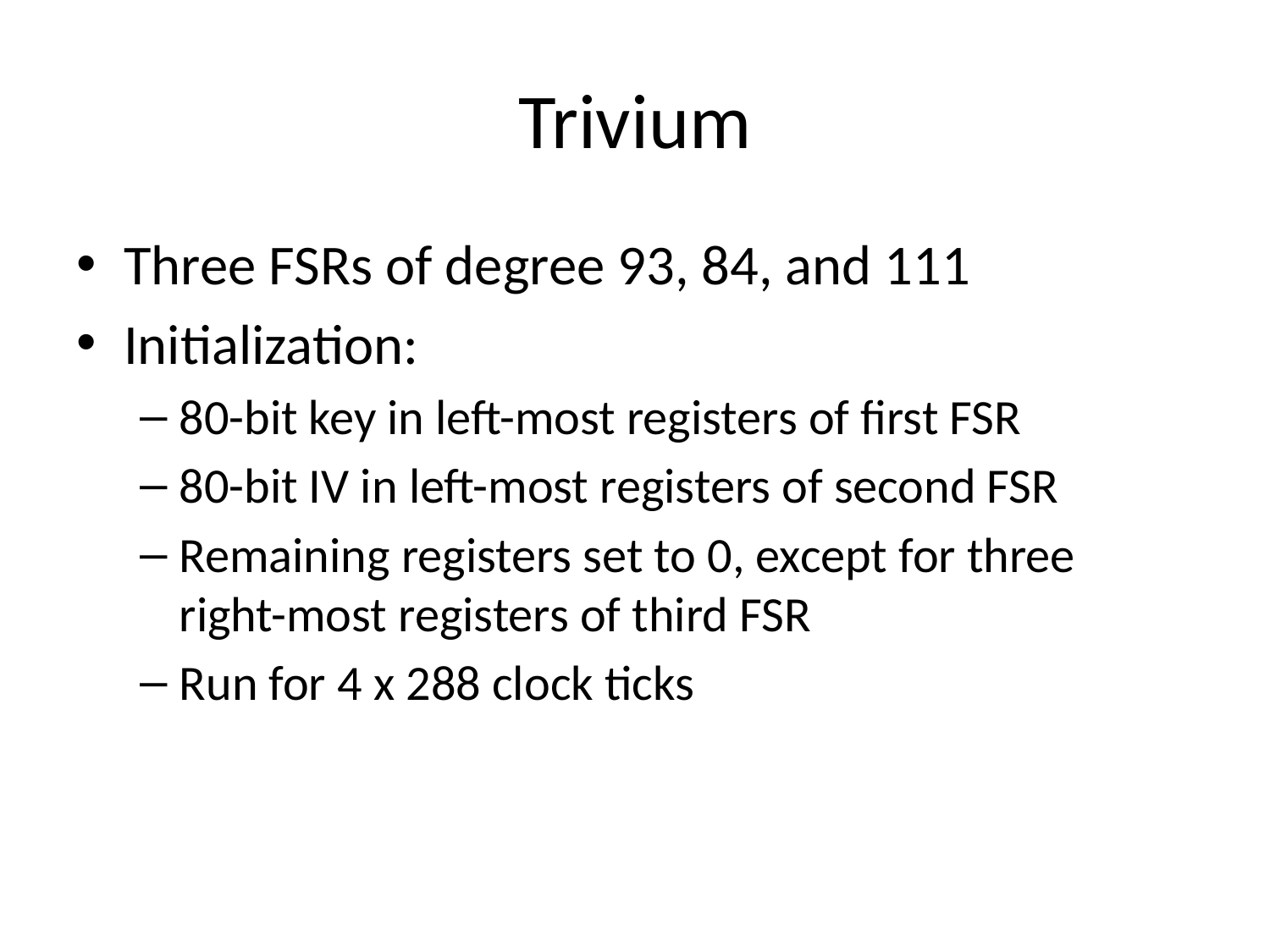

# Trivium
Three FSRs of degree 93, 84, and 111
Initialization:
80-bit key in left-most registers of first FSR
80-bit IV in left-most registers of second FSR
Remaining registers set to 0, except for three right-most registers of third FSR
Run for 4 x 288 clock ticks